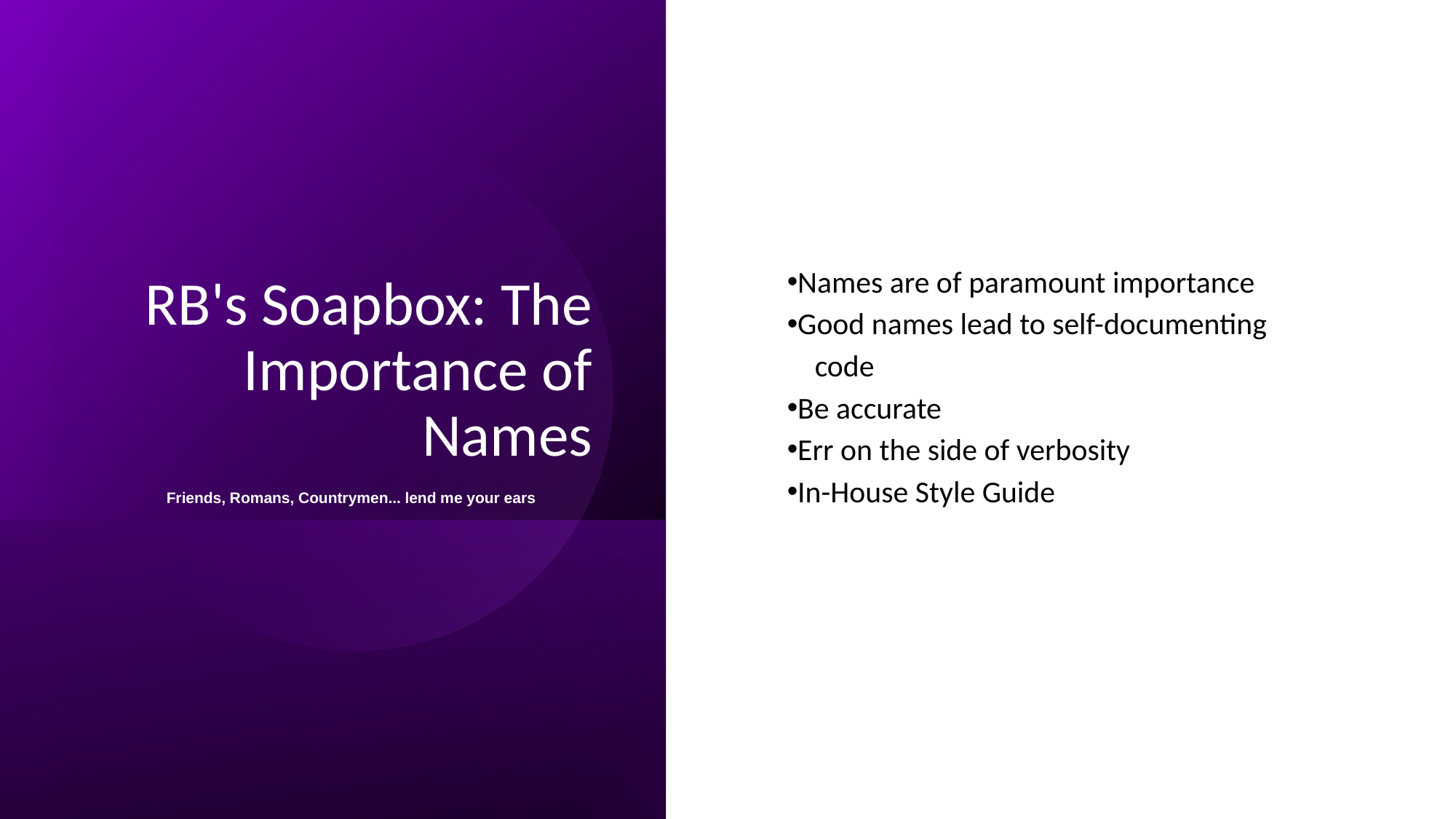

# RB's Soapbox: The Importance of Names

Names are of paramount importance
Good names lead to self-documenting
    code
Be accurate
Err on the side of verbosity
In-House Style Guide

Friends, Romans, Countrymen... lend me your ears